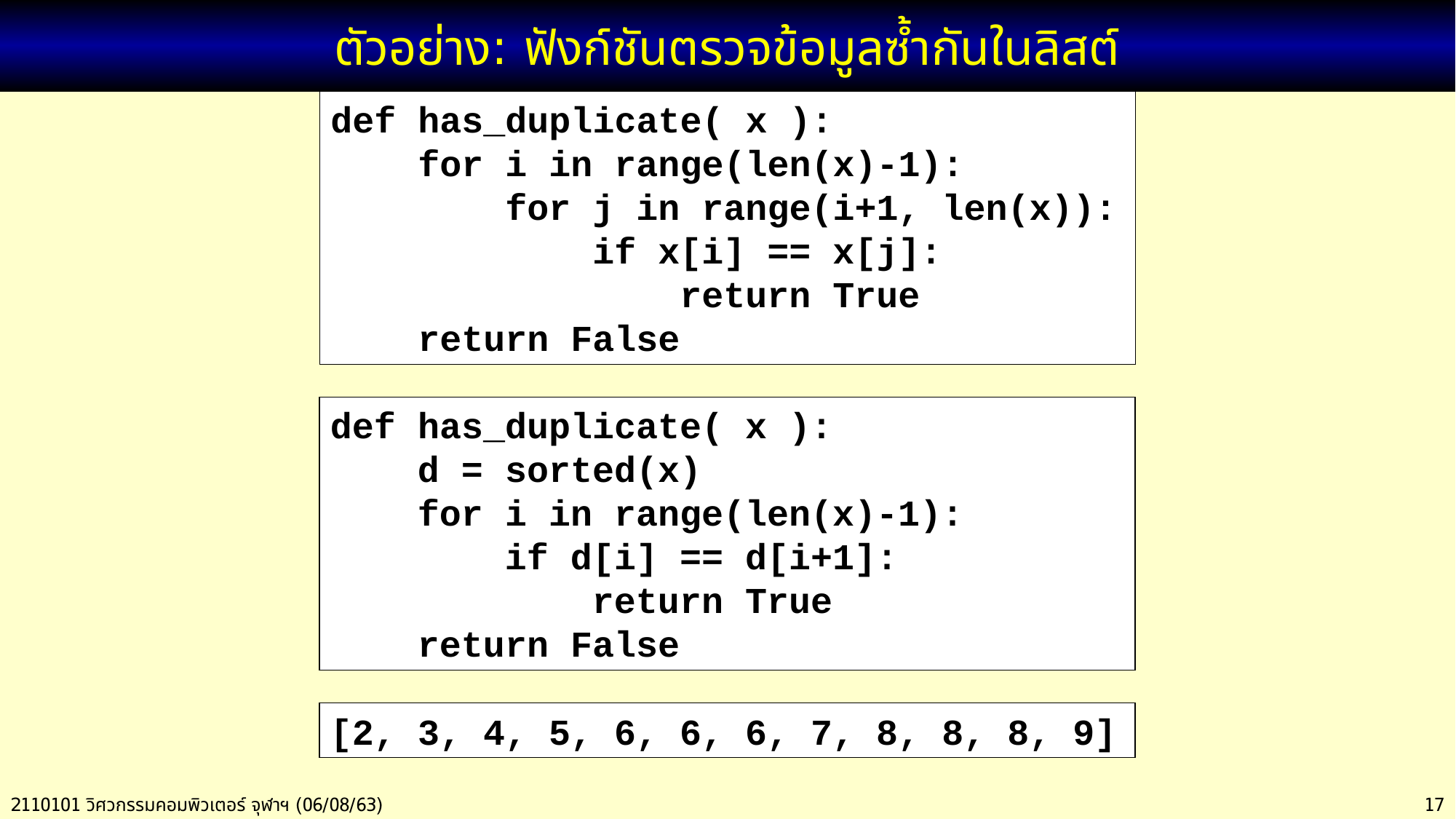

# ตัวอย่าง: ฟังก์ชันตรวจข้อมูลซ้ำกันในลิสต์
def has_duplicate( x ):
    for i in range(len(x)-1):
        for j in range(i+1, len(x)):
            if x[i] == x[j]:
                return True
    return False
def has_duplicate( x ):
    d = sorted(x)
    for i in range(len(x)-1):
        if d[i] == d[i+1]:
            return True
    return False
[2, 3, 4, 5, 6, 6, 6, 7, 8, 8, 8, 9]